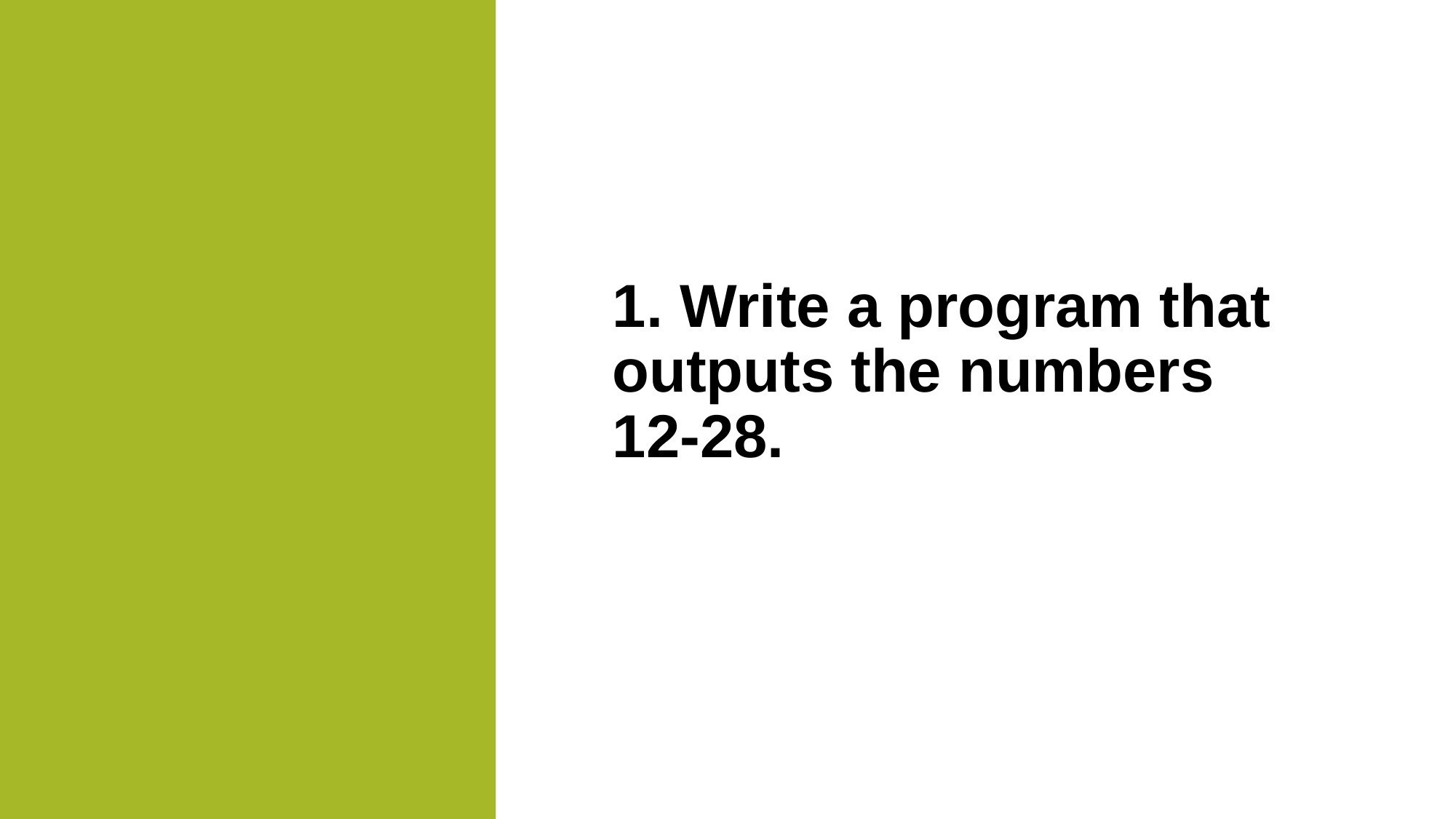

1. Write a program that outputs the numbers 12-28.